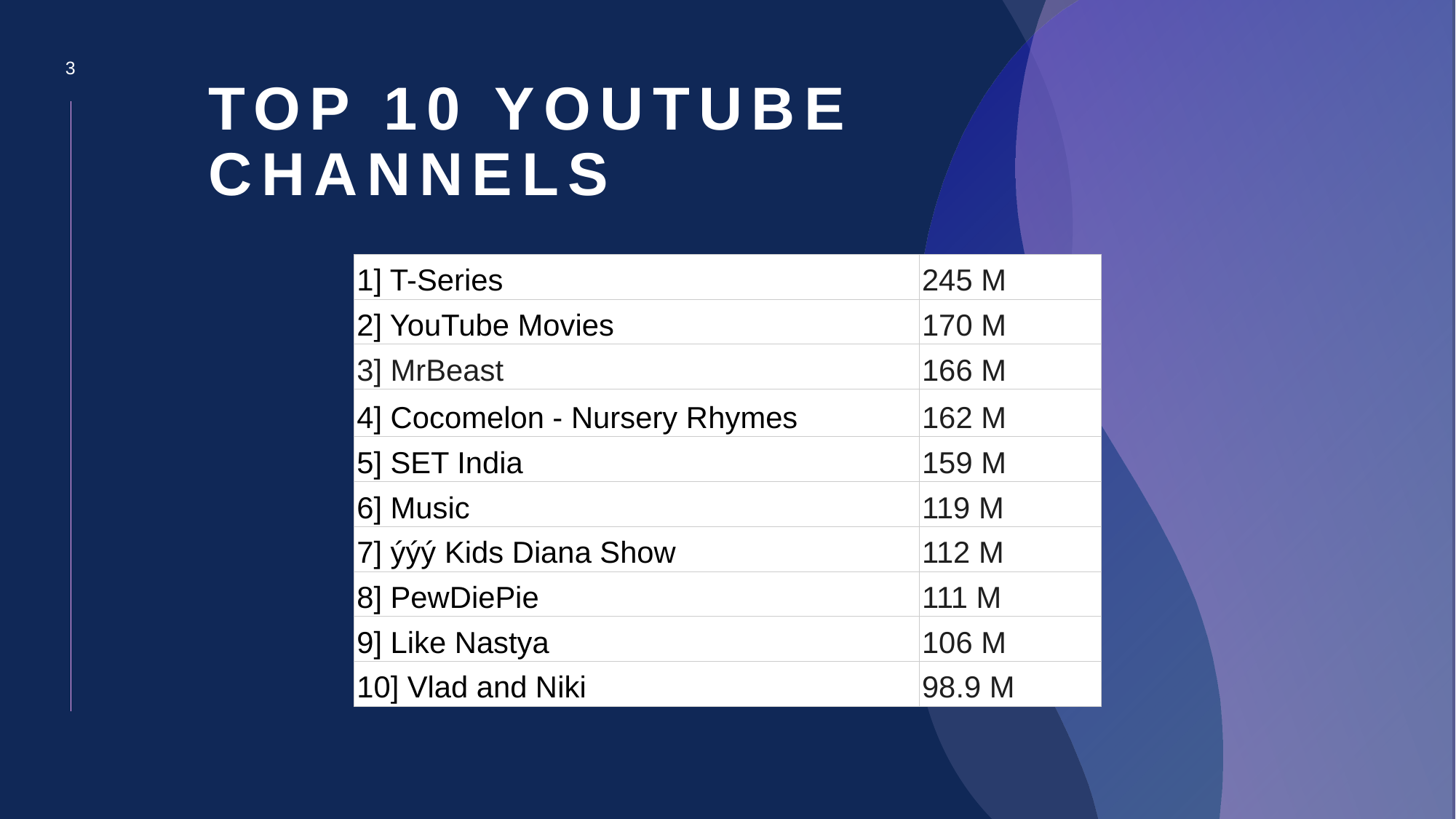

3
# Top 10 youtube channels
| 1] T-Series | 245 M |
| --- | --- |
| 2] YouTube Movies | 170 M |
| 3] MrBeast | 166 M |
| 4] Cocomelon - Nursery Rhymes | 162 M |
| 5] SET India | 159 M |
| 6] Music | 119 M |
| 7] ýýý Kids Diana Show | 112 M |
| 8] PewDiePie | 111 M |
| 9] Like Nastya | 106 M |
| 10] Vlad and Niki | 98.9 M |